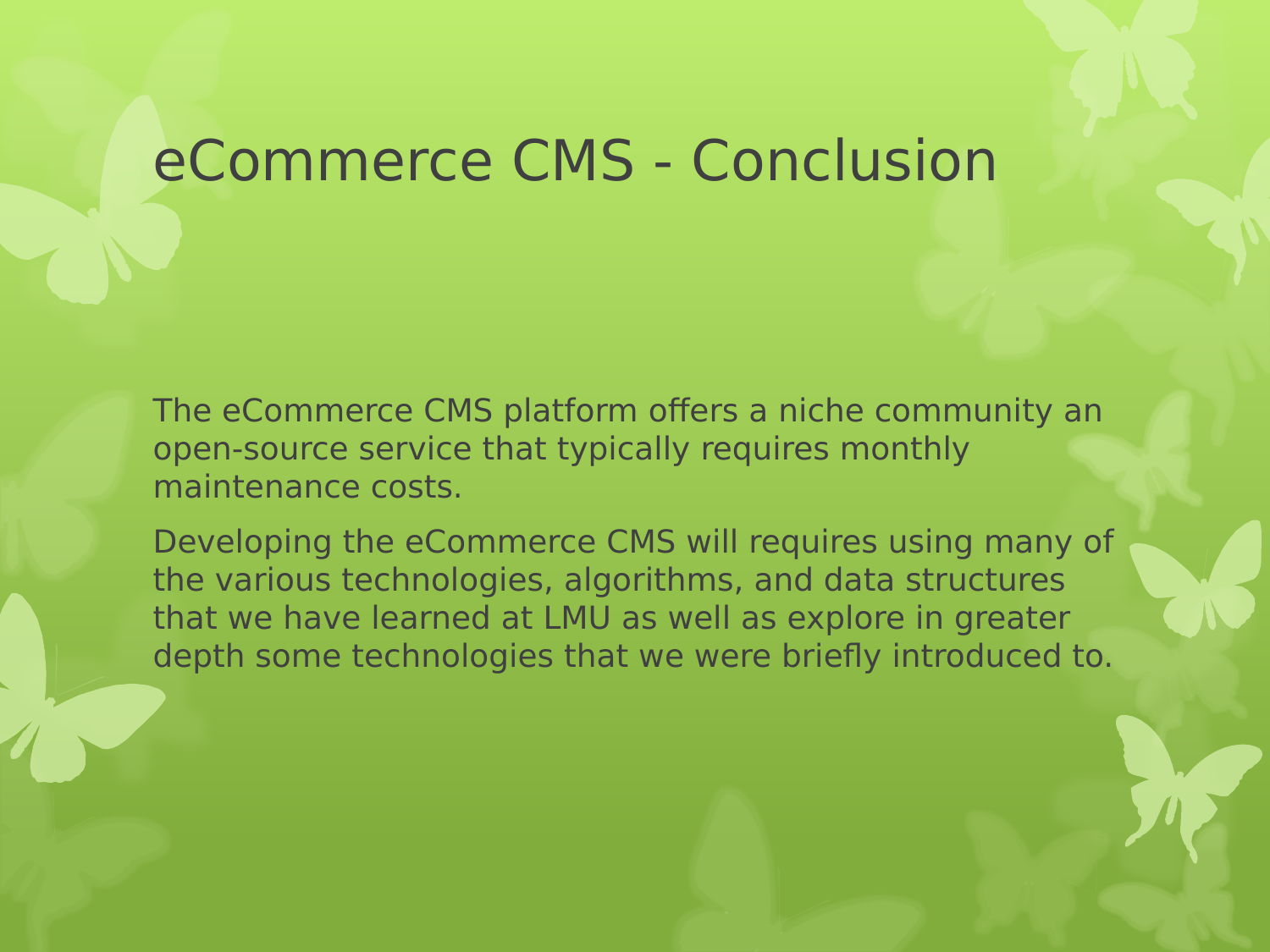

# eCommerce CMS - Conclusion
The eCommerce CMS platform offers a niche community an open-source service that typically requires monthly maintenance costs.
Developing the eCommerce CMS will requires using many of the various technologies, algorithms, and data structures that we have learned at LMU as well as explore in greater depth some technologies that we were briefly introduced to.